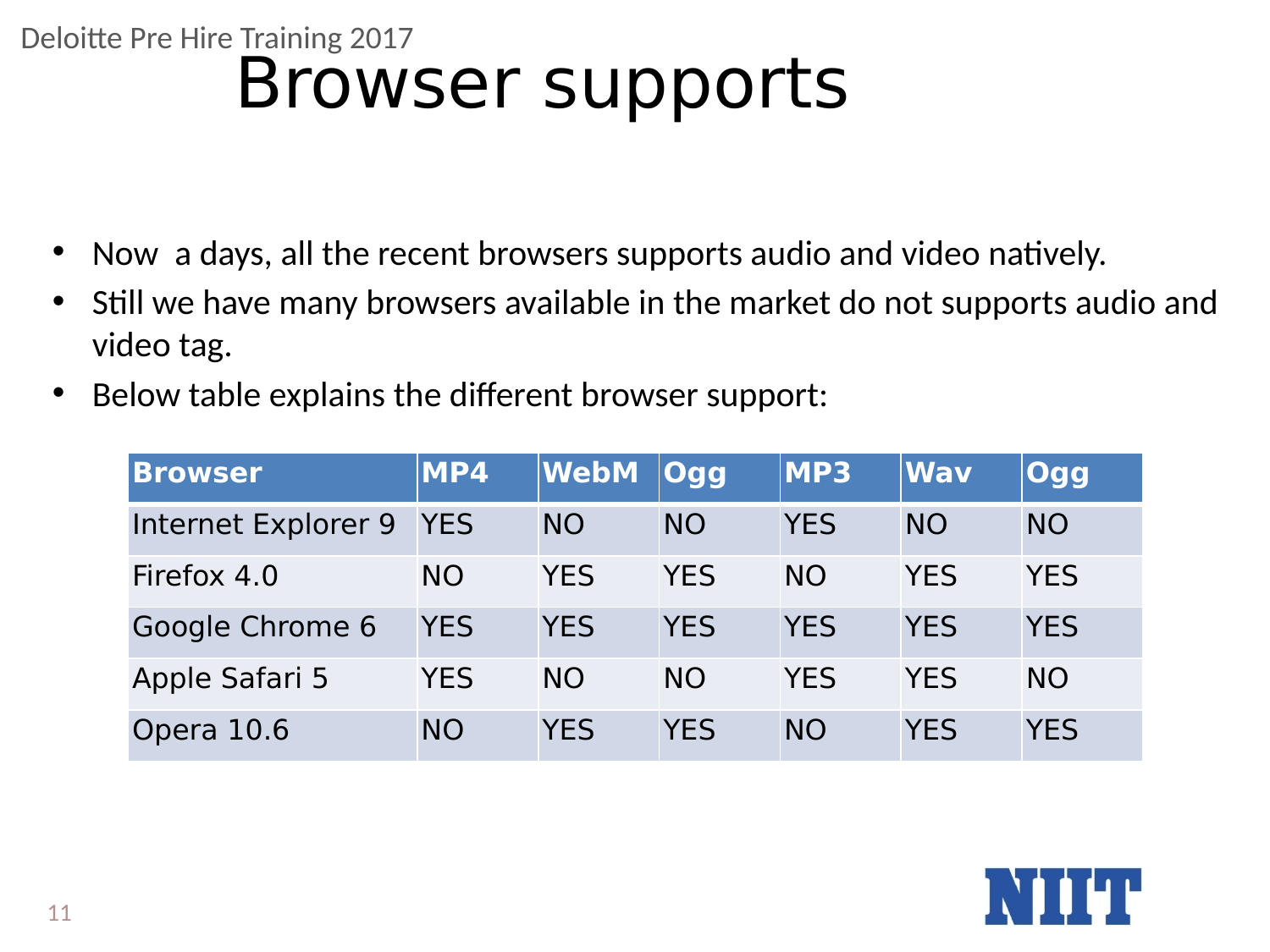

# Browser supports
Now  a days, all the recent browsers supports audio and video natively.
Still we have many browsers available in the market do not supports audio and video tag.
Below table explains the different browser support:
| Browser | MP4 | WebM | Ogg | MP3 | Wav | Ogg |
| --- | --- | --- | --- | --- | --- | --- |
| Internet Explorer 9 | YES | NO | NO | YES | NO | NO |
| Firefox 4.0 | NO | YES | YES | NO | YES | YES |
| Google Chrome 6 | YES | YES | YES | YES | YES | YES |
| Apple Safari 5 | YES | NO | NO | YES | YES | NO |
| Opera 10.6 | NO | YES | YES | NO | YES | YES |
11